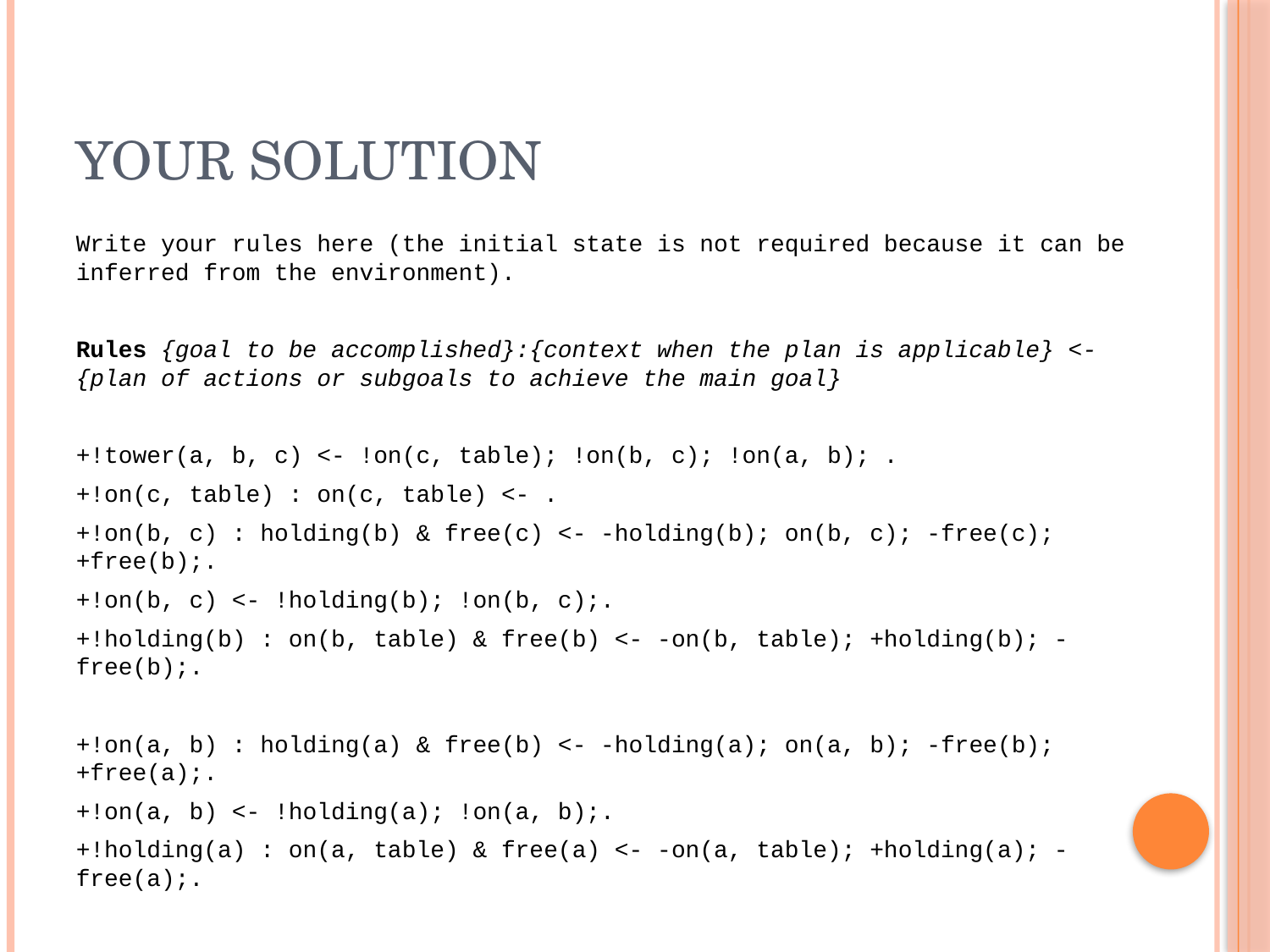

# Your Solution
Write your rules here (the initial state is not required because it can be inferred from the environment).

Rules {goal to be accomplished}:{context when the plan is applicable} <- {plan of actions or subgoals to achieve the main goal}

+!tower(a, b, c) <- !on(c, table); !on(b, c); !on(a, b); .
+!on(c, table) : on(c, table) <- .
+!on(b, c) : holding(b) & free(c) <- -holding(b); on(b, c); -free(c); +free(b);.
+!on(b, c) <- !holding(b); !on(b, c);.
+!holding(b) : on(b, table) & free(b) <- -on(b, table); +holding(b); -free(b);.

+!on(a, b) : holding(a) & free(b) <- -holding(a); on(a, b); -free(b); +free(a);.
+!on(a, b) <- !holding(a); !on(a, b);.
+!holding(a) : on(a, table) & free(a) <- -on(a, table); +holding(a); -free(a);.